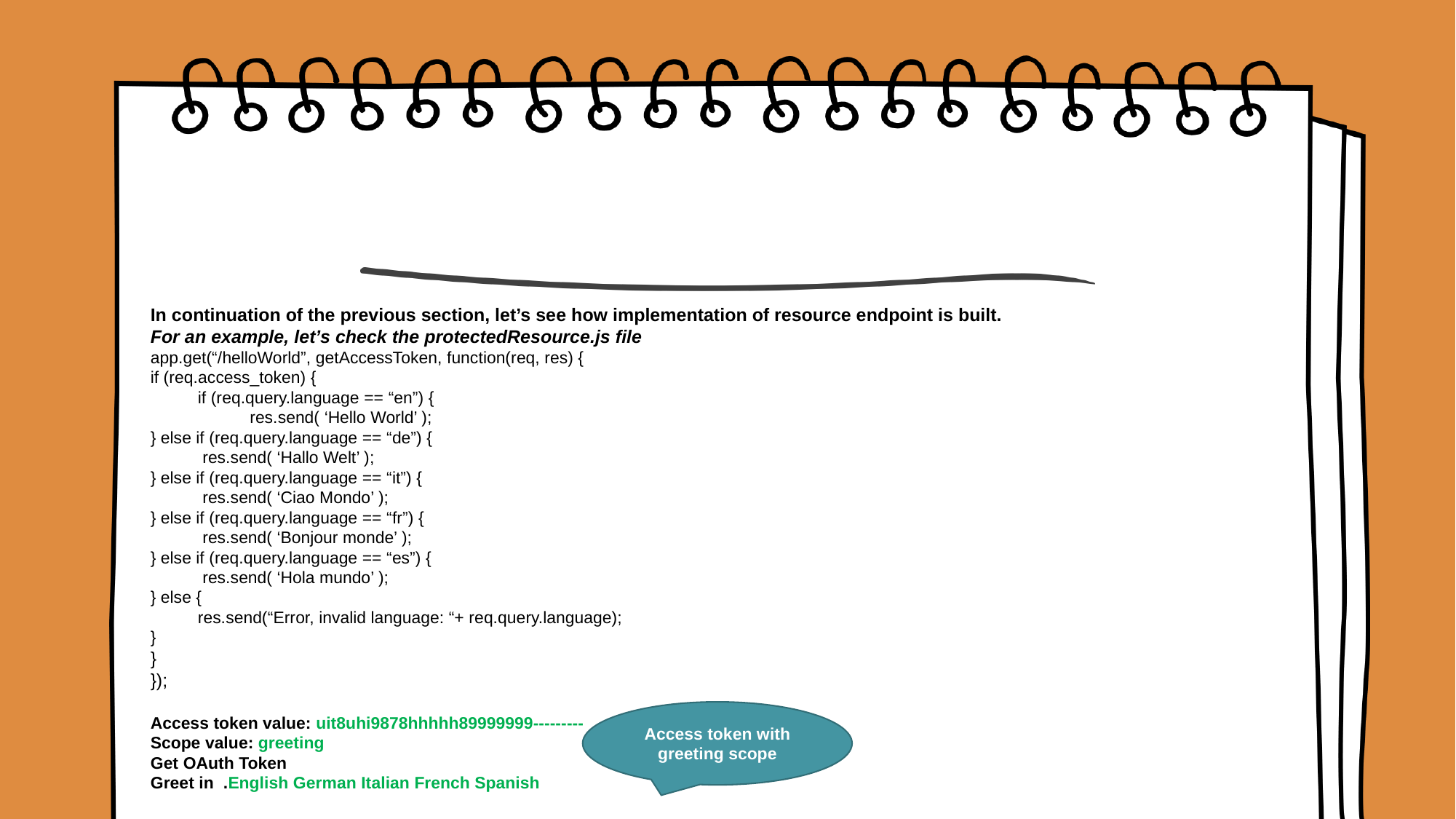

In continuation of the previous section, let’s see how implementation of resource endpoint is built.
For an example, let’s check the protectedResource.js file
app.get(“/helloWorld”, getAccessToken, function(req, res) {
if (req.access_token) {
          if (req.query.language == “en”) {
                     res.send( ‘Hello World’ );
} else if (req.query.language == “de”) {
           res.send( ‘Hallo Welt’ );
} else if (req.query.language == “it”) {
           res.send( ‘Ciao Mondo’ );
} else if (req.query.language == “fr”) {
           res.send( ‘Bonjour monde’ );
} else if (req.query.language == “es”) {
           res.send( ‘Hola mundo’ );
} else {
          res.send(“Error, invalid language: “+ req.query.language);
}
}
});

Access token value: uit8uhi9878hhhhh89999999---------
Scope value: greeting
Get OAuth Token
Greet in  .English German Italian French Spanish

Access token with greeting scope